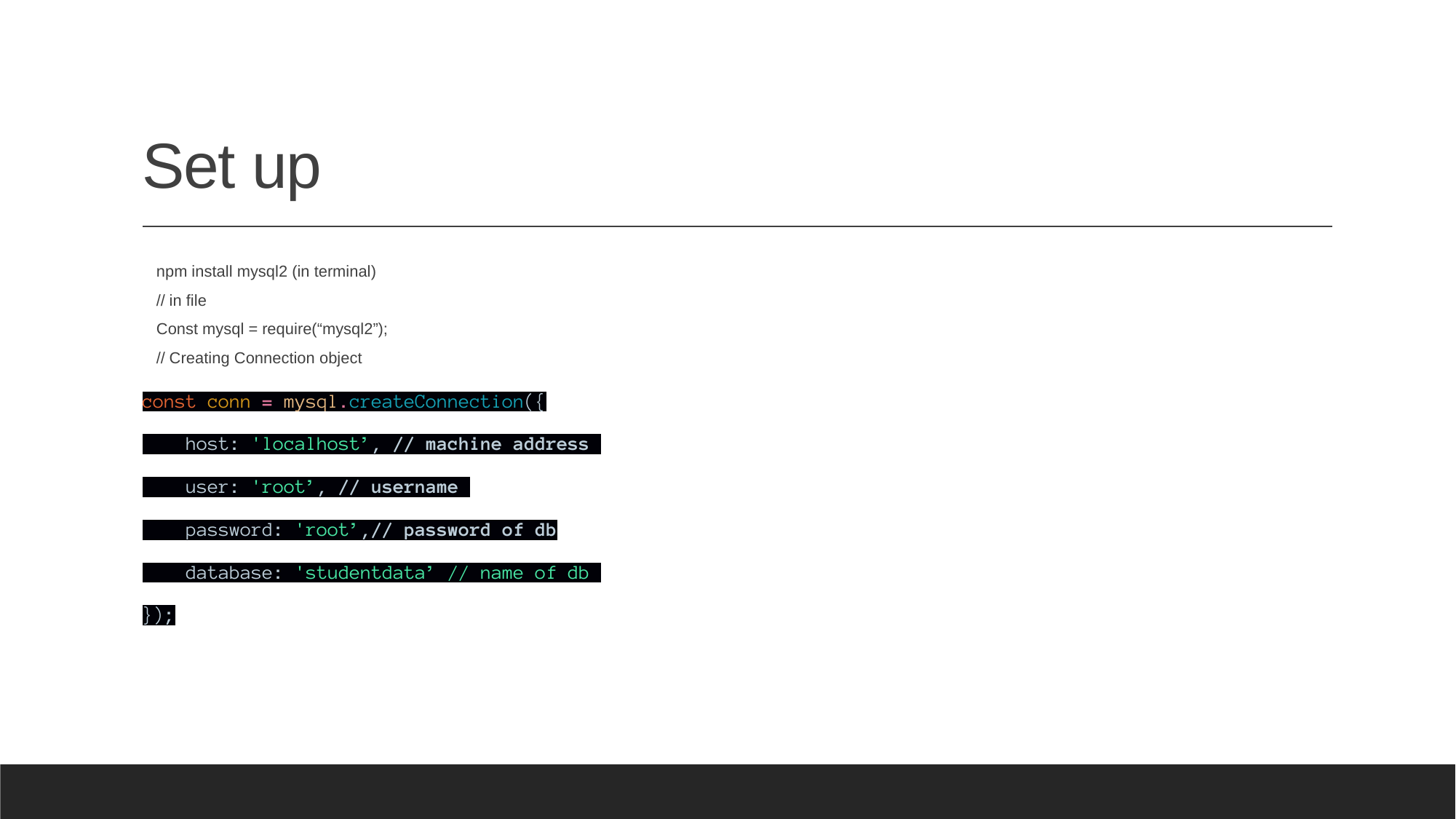

# Set up
npm install mysql2 (in terminal)
// in file
Const mysql = require(“mysql2”);
// Creating Connection object
const conn = mysql.createConnection({
    host: 'localhost’, // machine address
    user: 'root’, // username
    password: 'root’,// password of db
    database: 'studentdata’ // name of db
});